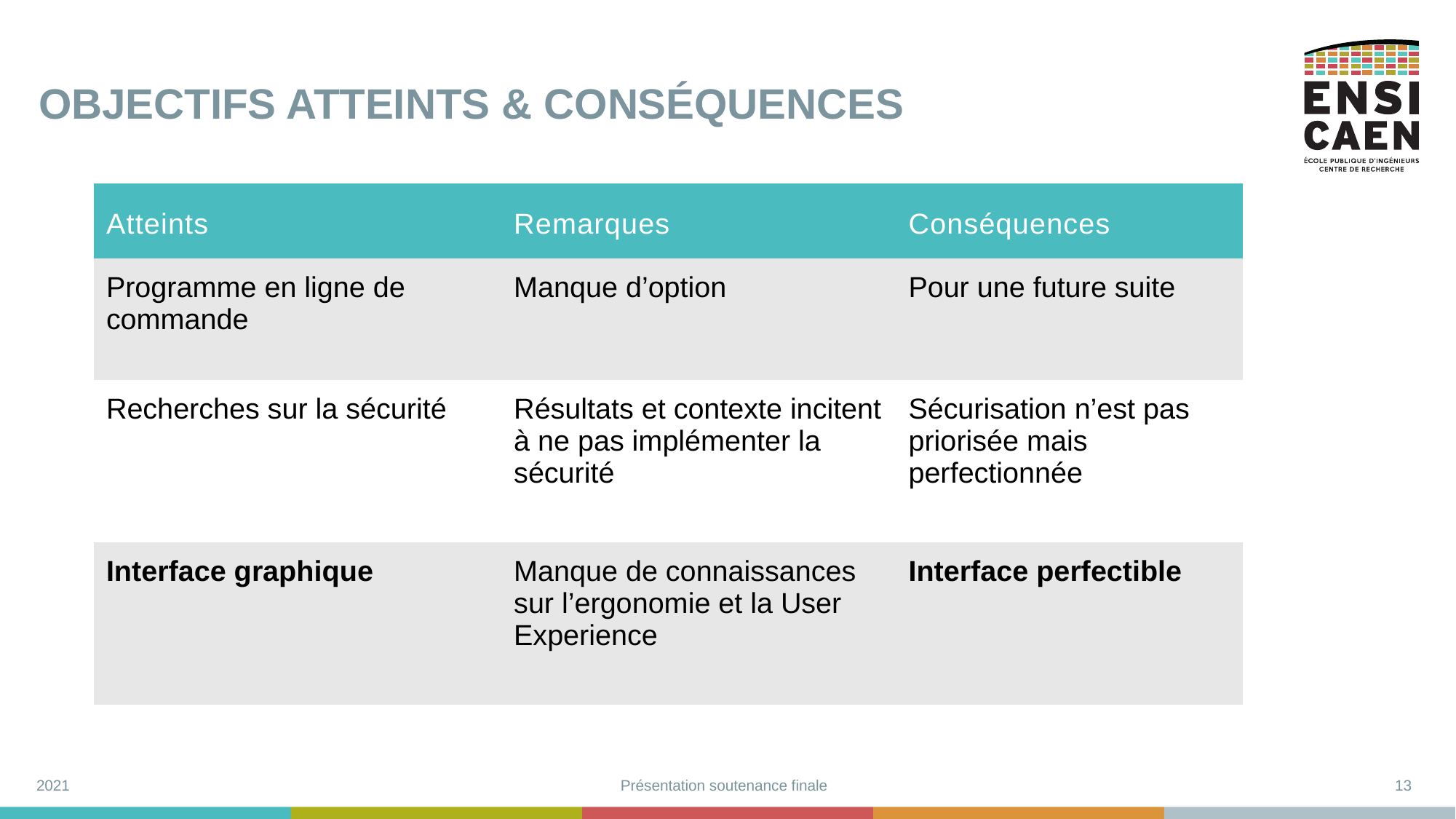

# Objectifs atteints & conséquences
| Atteints | Remarques | Conséquences |
| --- | --- | --- |
| Programme en ligne de commande | Manque d’option | Pour une future suite |
| Recherches sur la sécurité | Résultats et contexte incitent à ne pas implémenter la sécurité | Sécurisation n’est pas priorisée mais perfectionnée |
| Interface graphique | Manque de connaissances sur l’ergonomie et la User Experience | Interface perfectible |
2021
Présentation soutenance finale
13